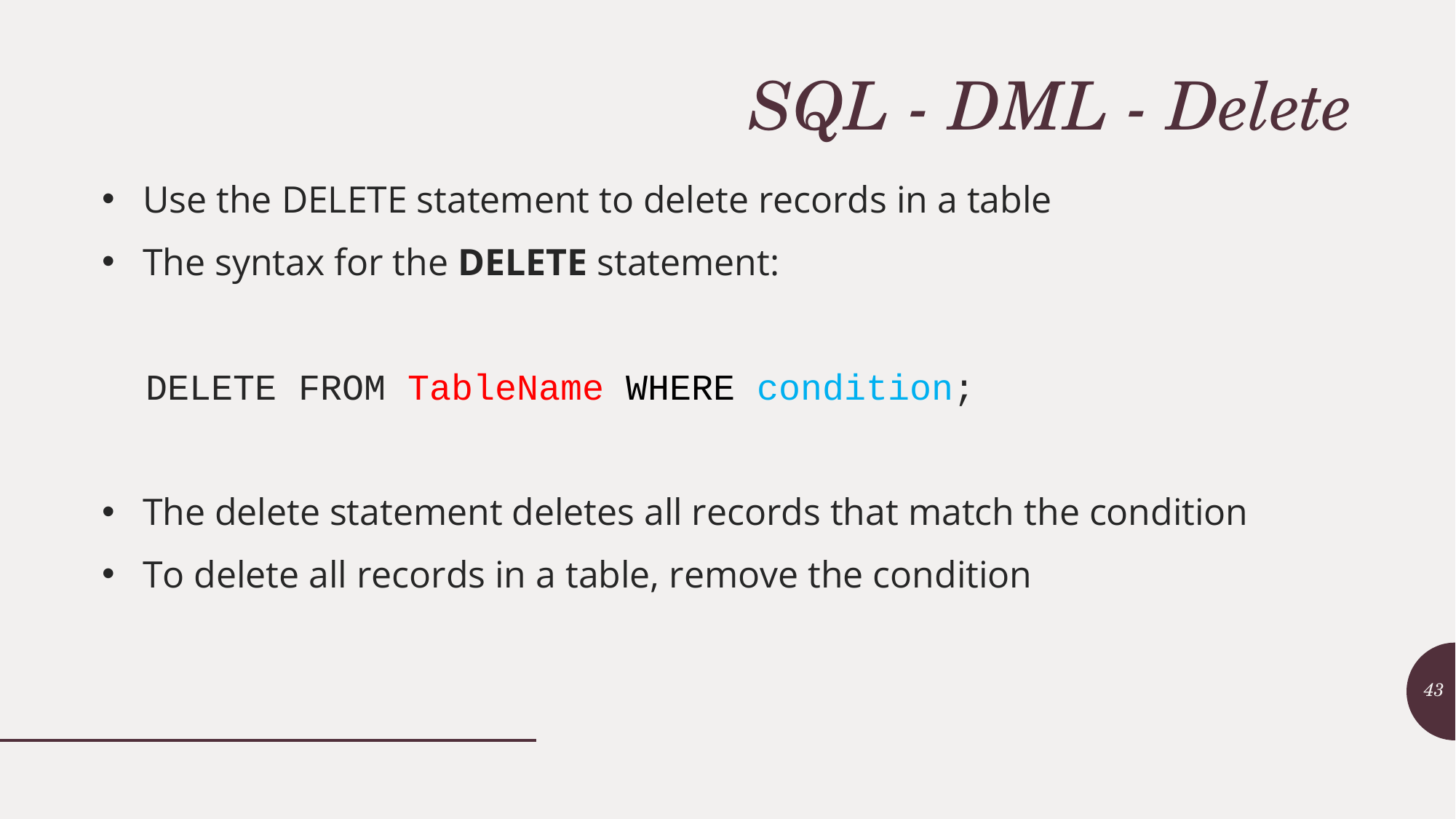

# SQL - DML - Delete
Use the DELETE statement to delete records in a table
The syntax for the DELETE statement:

  DELETE FROM TableName WHERE condition;

The delete statement deletes all records that match the condition
To delete all records in a table, remove the condition
43